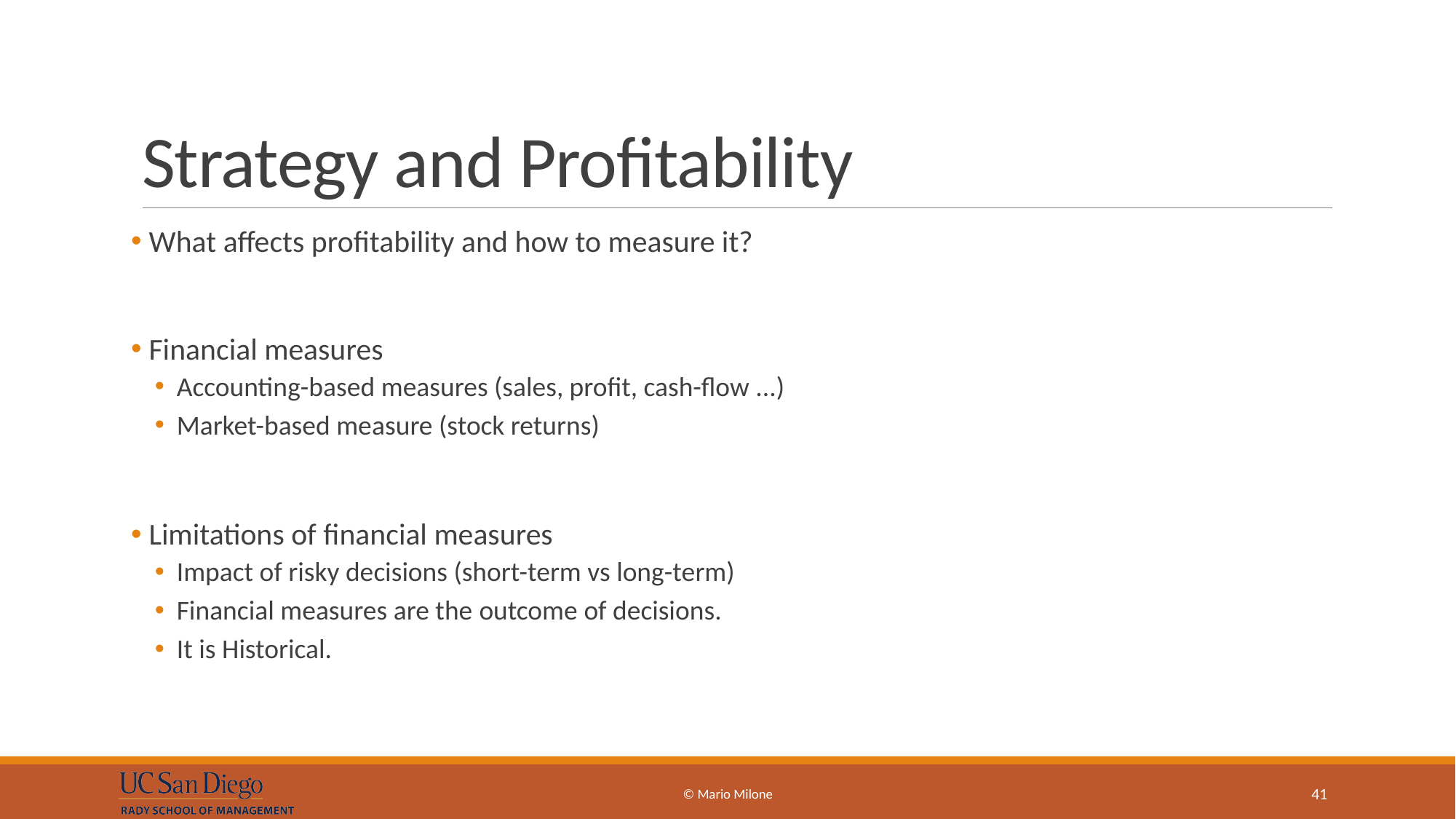

# Strategy and Profitability
 What affects profitability and how to measure it?

 Financial measures
Accounting-based measures (sales, profit, cash-flow ...)
Market-based measure (stock returns)

 Limitations of financial measures
Impact of risky decisions (short-term vs long-term)
Financial measures are the outcome of decisions.
It is Historical.
© Mario Milone
41